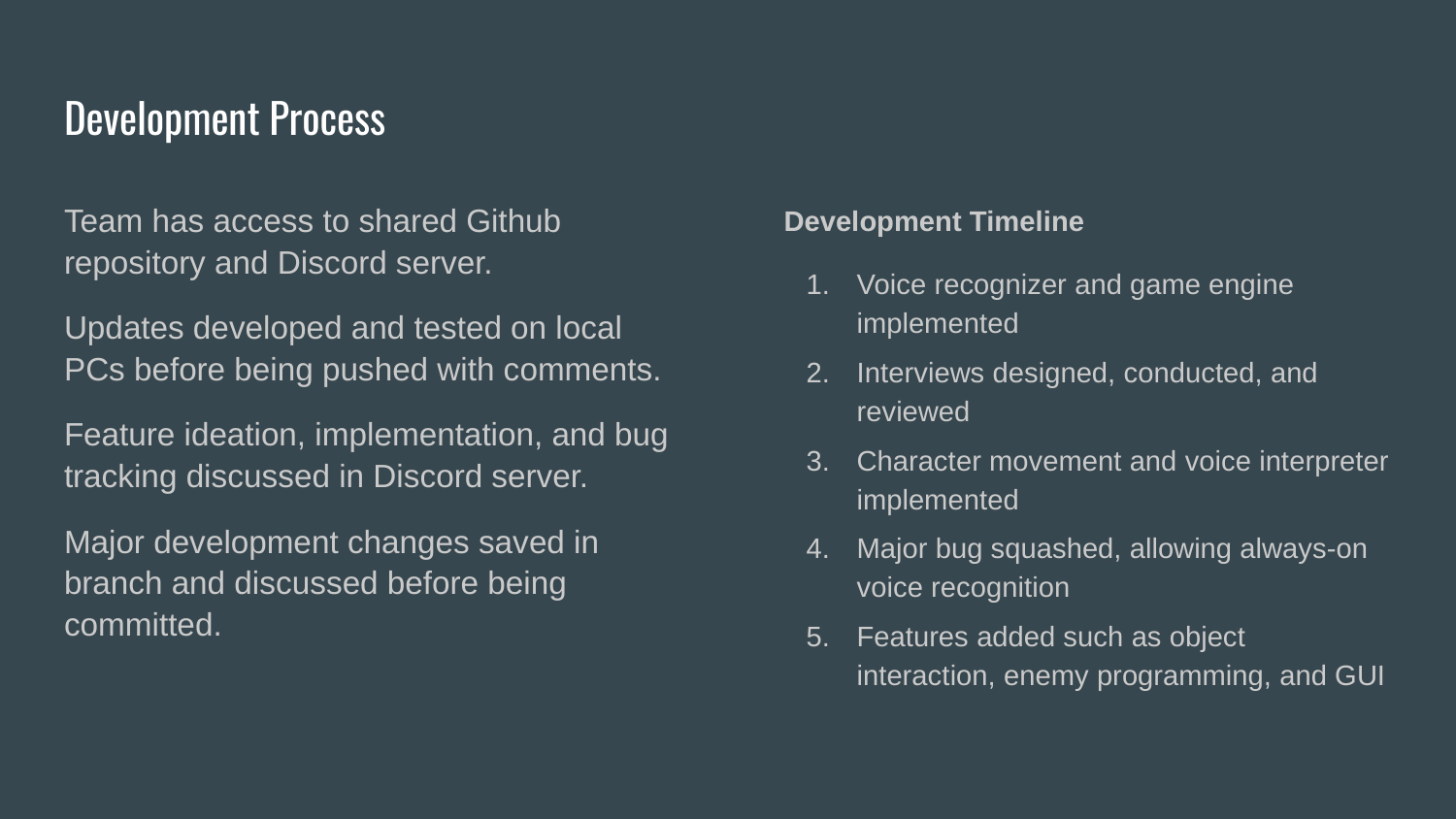

# Development Process
Development Timeline
Voice recognizer and game engine implemented
Interviews designed, conducted, and reviewed
Character movement and voice interpreter implemented
Major bug squashed, allowing always-on voice recognition
Features added such as object interaction, enemy programming, and GUI
Team has access to shared Github repository and Discord server.
Updates developed and tested on local PCs before being pushed with comments.
Feature ideation, implementation, and bug tracking discussed in Discord server.
Major development changes saved in branch and discussed before being committed.